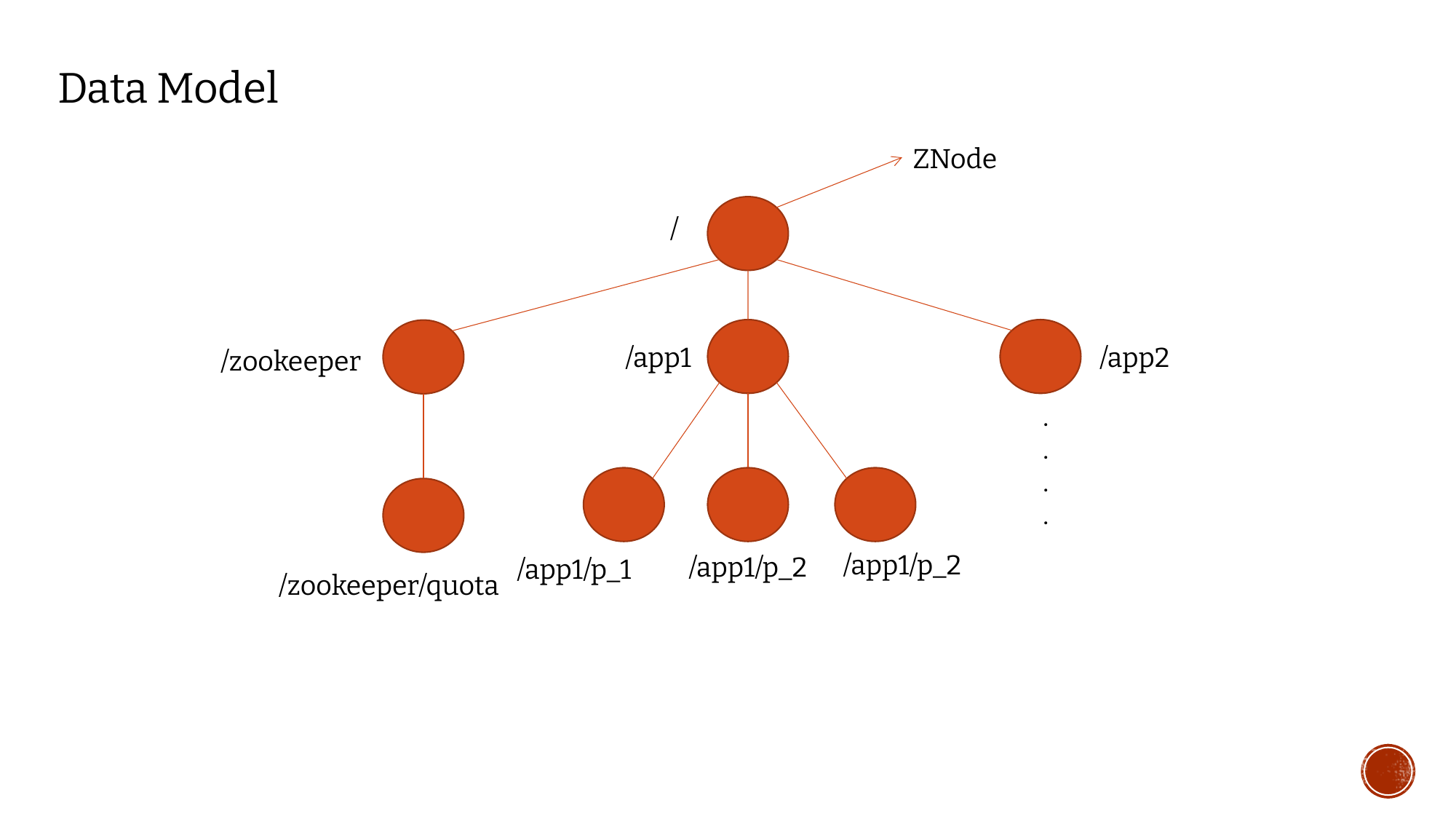

Data Model
ZNode

/

/app2
/app1
/zookeeper
.
.
.
.

/app1/p_2
/app1/p_2
/app1/p_1
/zookeeper/quota